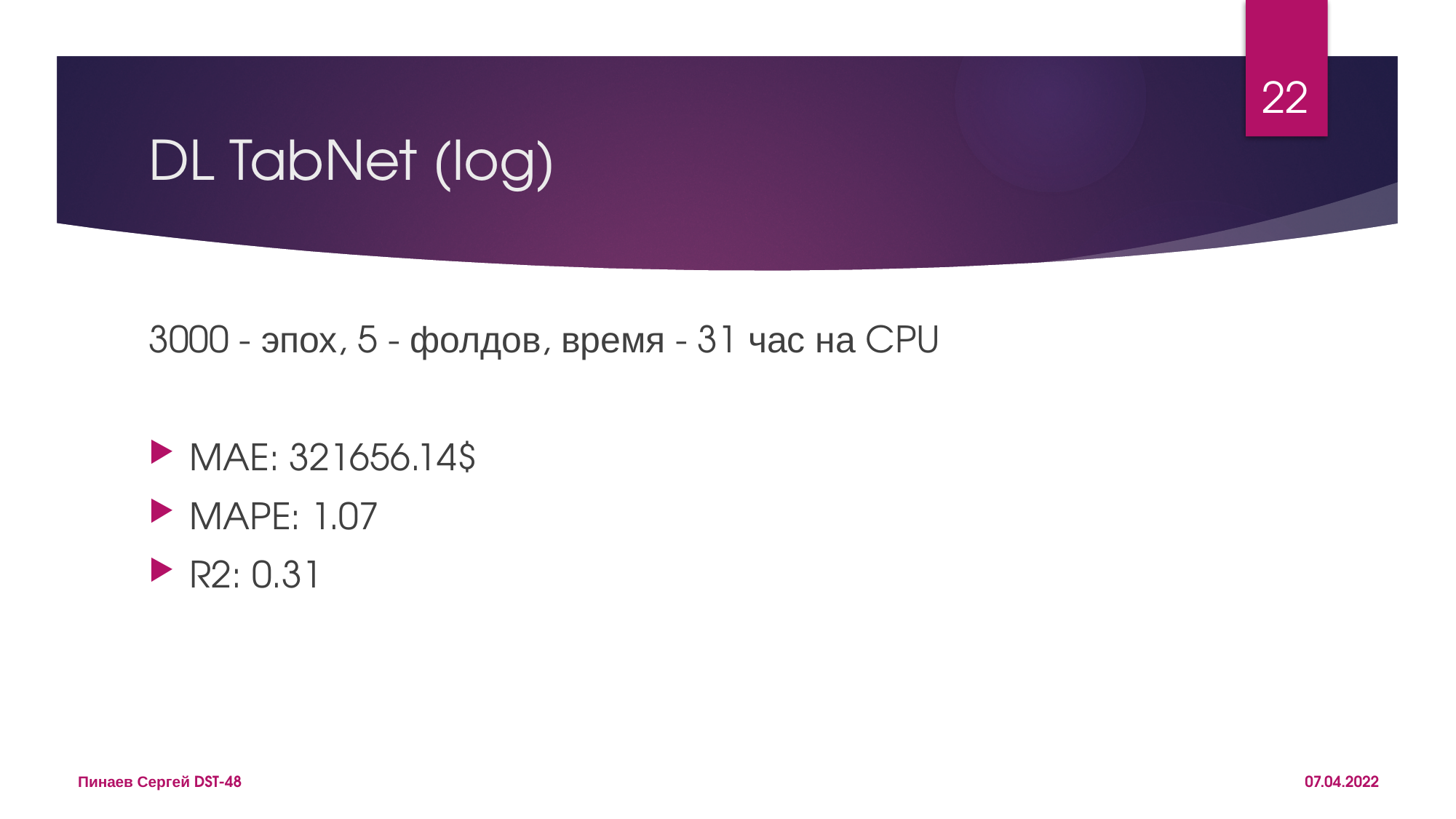

22
# DL TabNet (log)
3000 - эпох, 5 - фолдов, время - 31 час на CPU

MAE: 321656.14$
MAPE: 1.07
R2: 0.31
Пинаев Сергей DST-48
07.04.2022